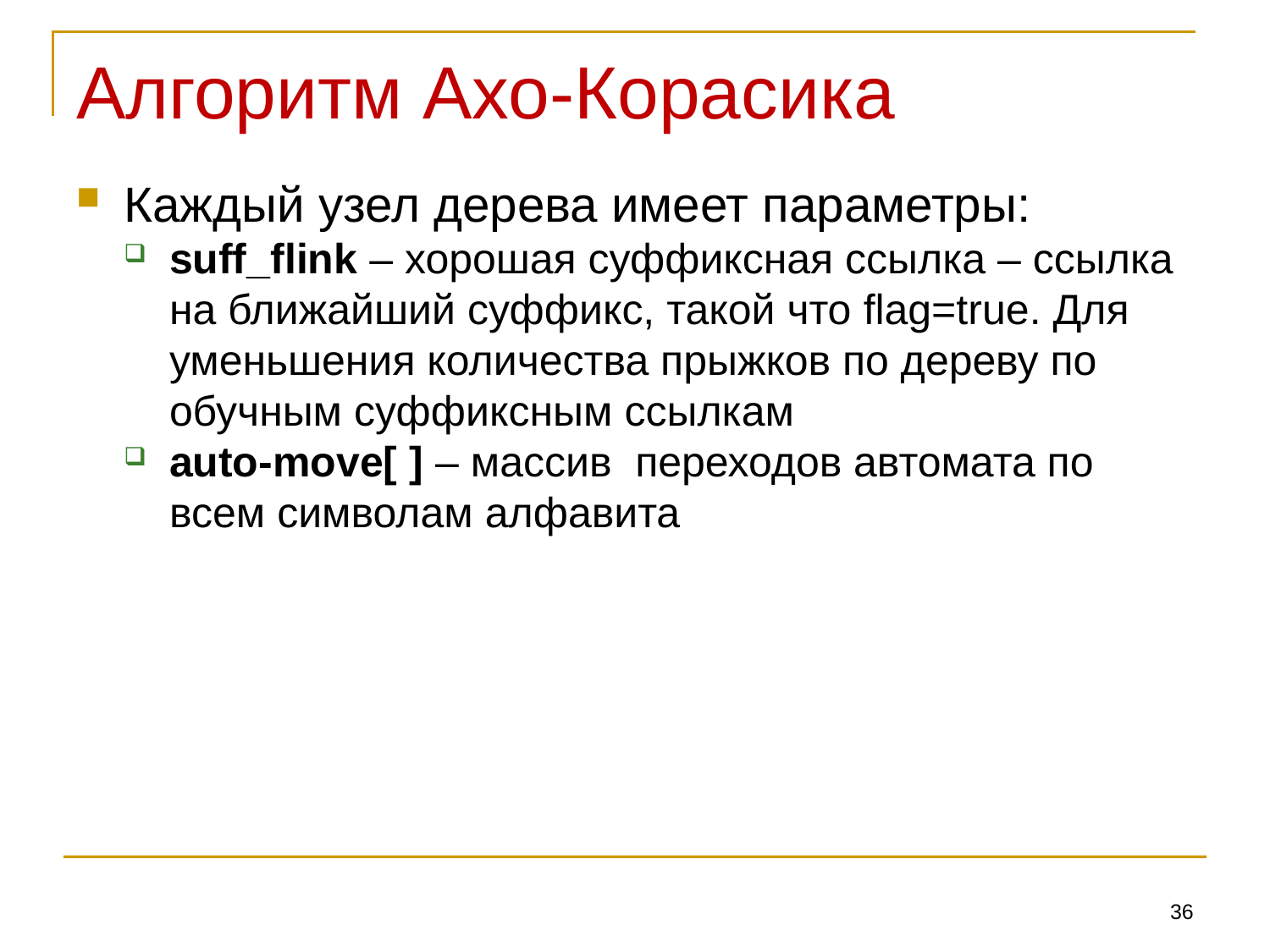

# Алгоритм Ахо-Корасика
Каждый узел дерева имеет параметры:
suff_flink – хорошая суффиксная ссылка – ссылка на ближайший суффикс, такой что flag=true. Для уменьшения количества прыжков по дереву по обучным суффиксным ссылкам
auto-move[ ] – массив  переходов автомата по всем символам алфавита
36